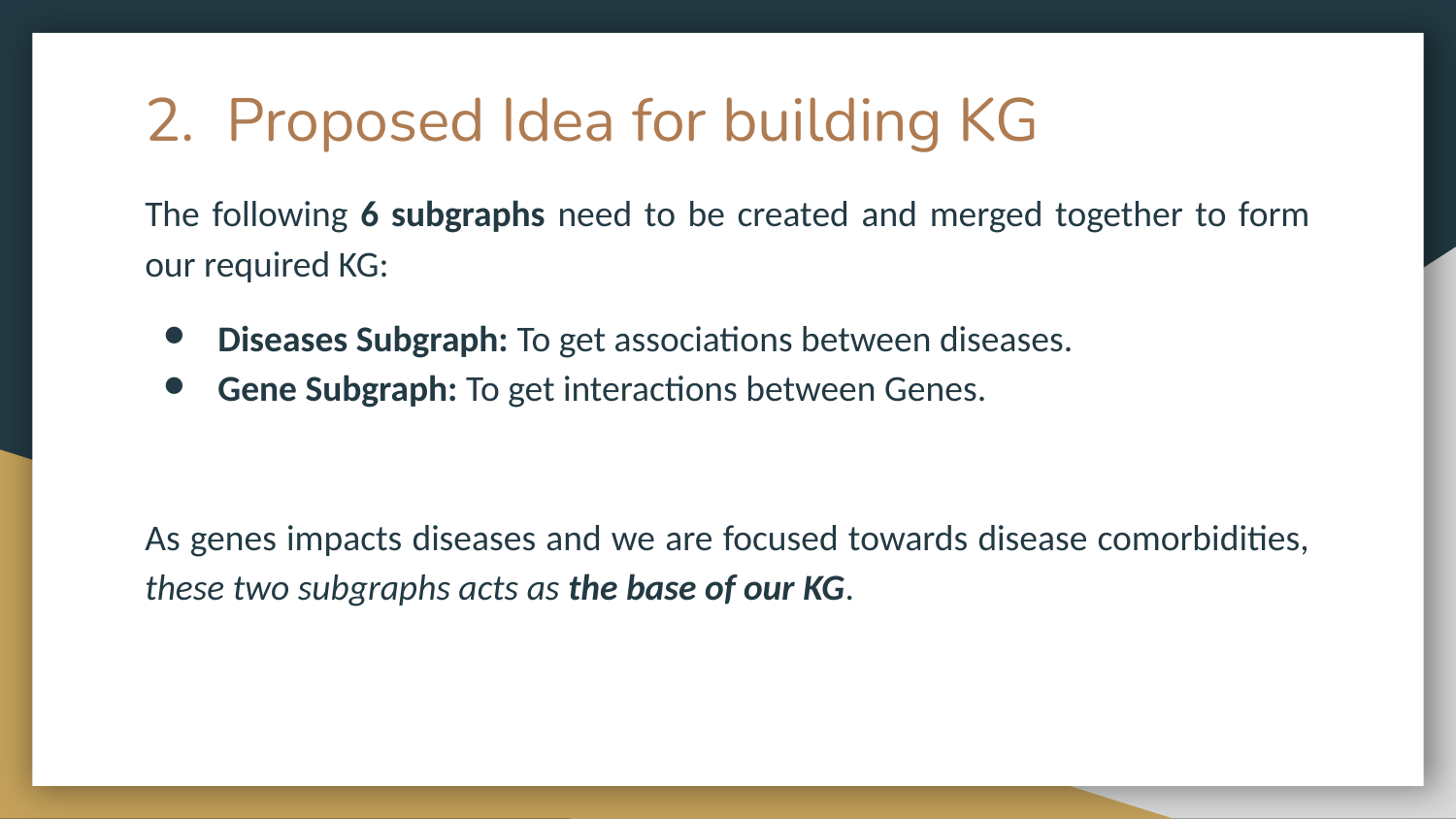

# 2.  Proposed Idea for building KG
The following 6 subgraphs need to be created and merged together to form our required KG:
Diseases Subgraph: To get associations between diseases.
Gene Subgraph: To get interactions between Genes.

As genes impacts diseases and we are focused towards disease comorbidities, these two subgraphs acts as the base of our KG.